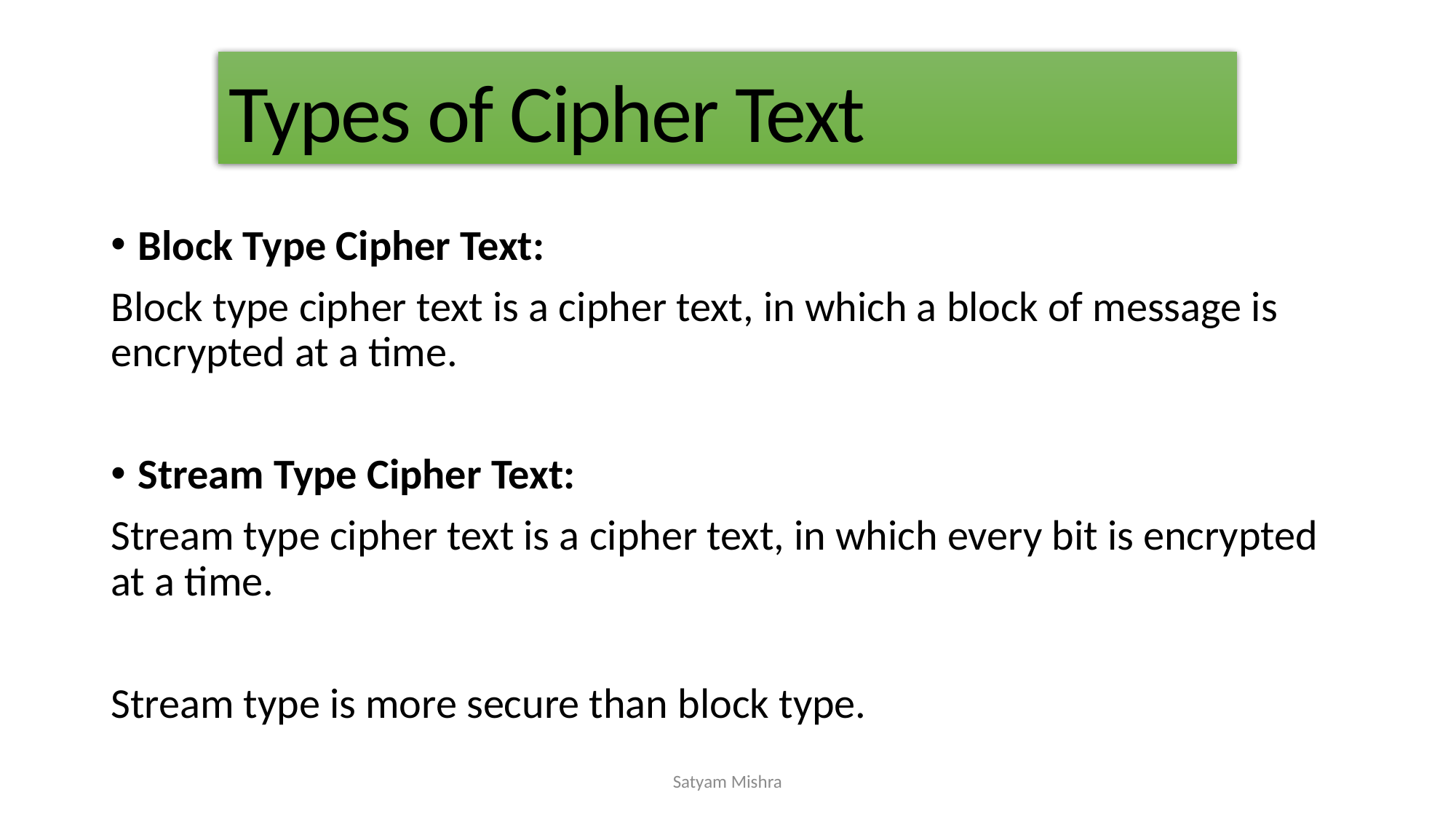

Types of Cipher Text
Block Type Cipher Text:
Block type cipher text is a cipher text, in which a block of message is encrypted at a time.

Stream Type Cipher Text:
Stream type cipher text is a cipher text, in which every bit is encrypted at a time.

Stream type is more secure than block type.
Satyam Mishra